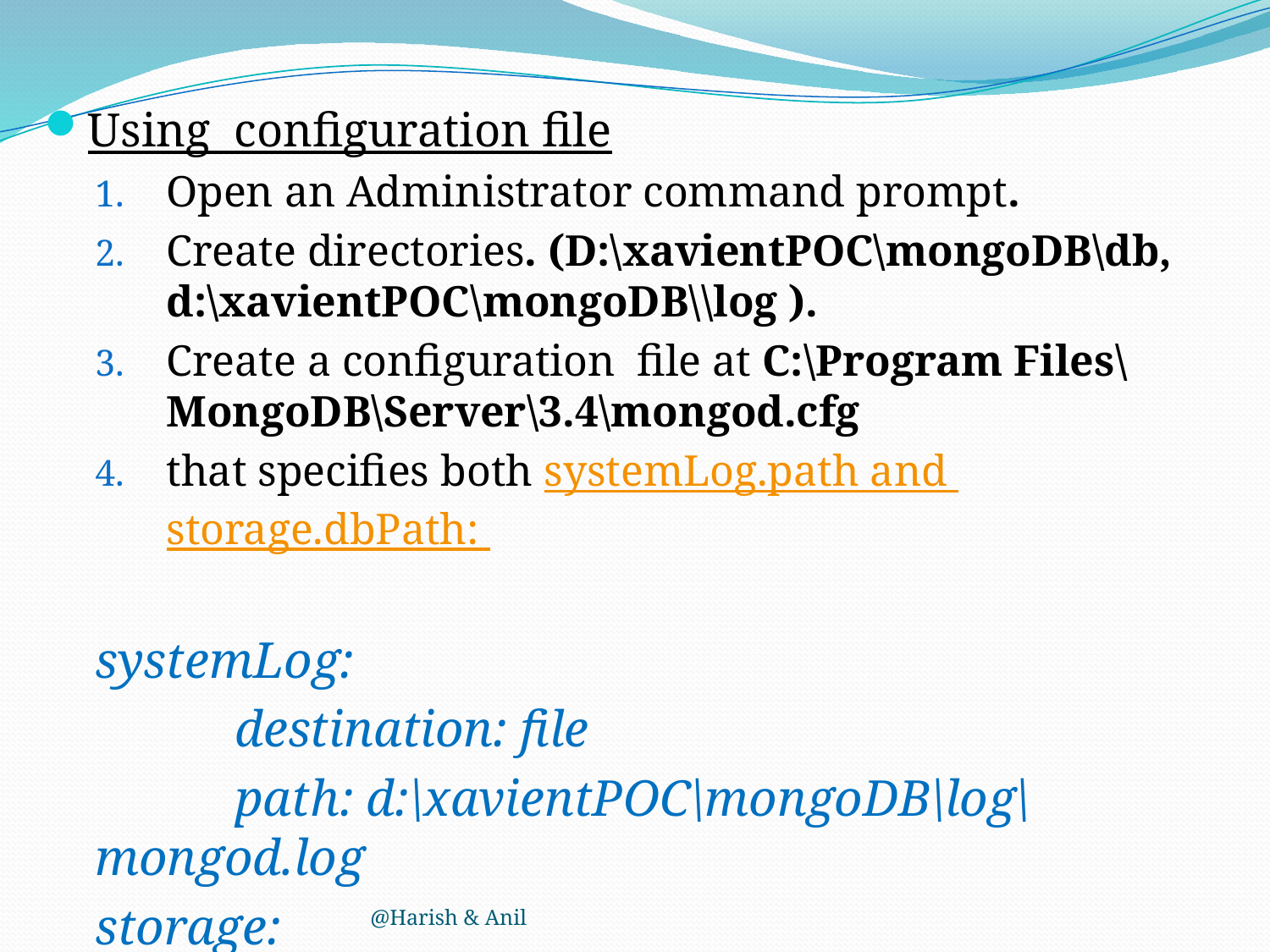

Using  configuration file
Open an Administrator command prompt.
Create directories. (D:\xavientPOC\mongoDB\db, d:\xavientPOC\mongoDB\\log ).
Create a configuration  file at C:\Program Files\MongoDB\Server\3.4\mongod.cfg
that specifies both systemLog.path and storage.dbPath:

systemLog:
	 destination: file
	 path: d:\xavientPOC\mongoDB\log\mongod.log
storage:
	dbPath: d:\xavientPOC\MongoDB\data\db

@Harish & Anil